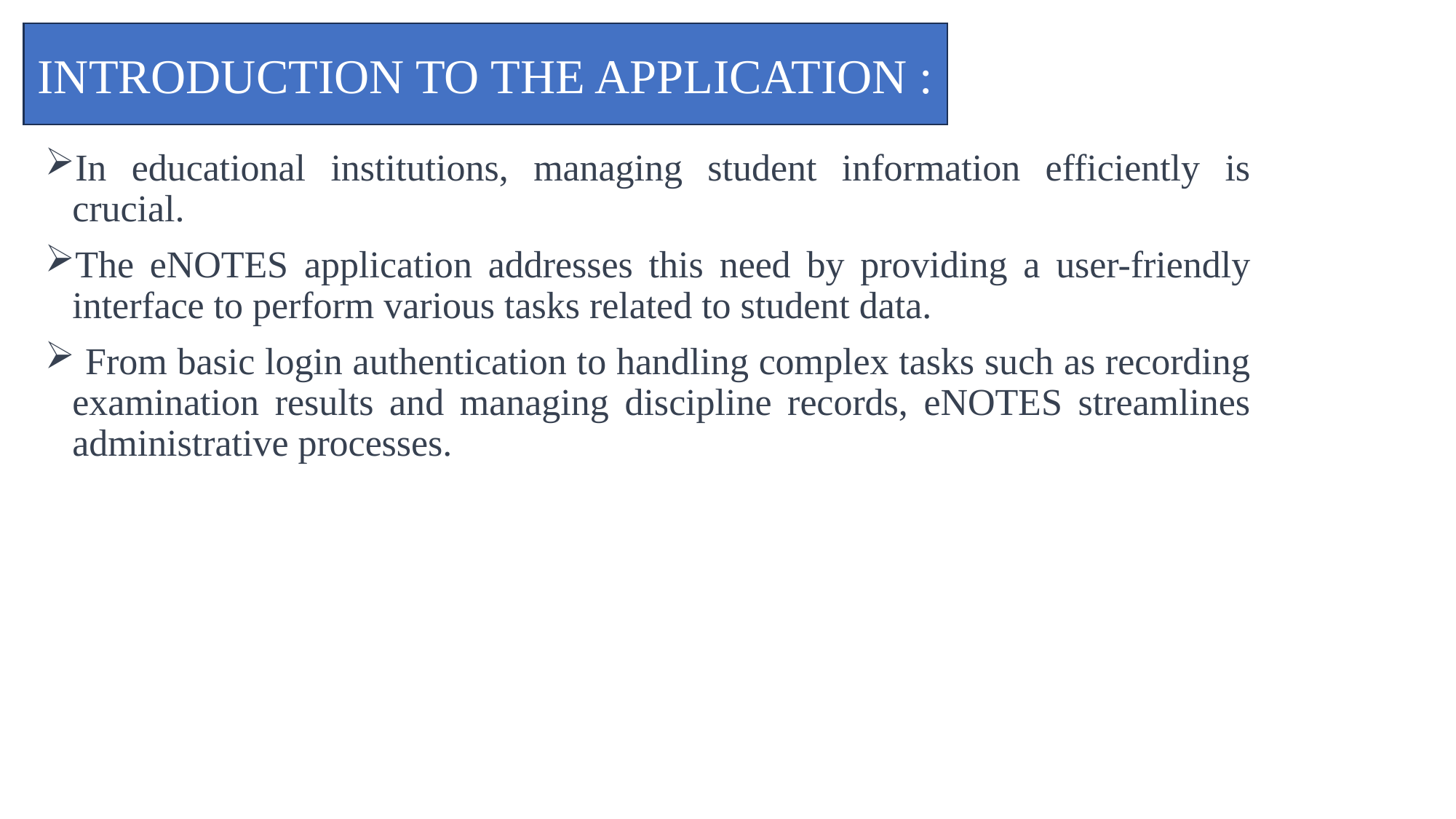

INTRODUCTION TO THE APPLICATION :
In educational institutions, managing student information efficiently is crucial.
The eNOTES application addresses this need by providing a user-friendly interface to perform various tasks related to student data.
 From basic login authentication to handling complex tasks such as recording examination results and managing discipline records, eNOTES streamlines administrative processes.